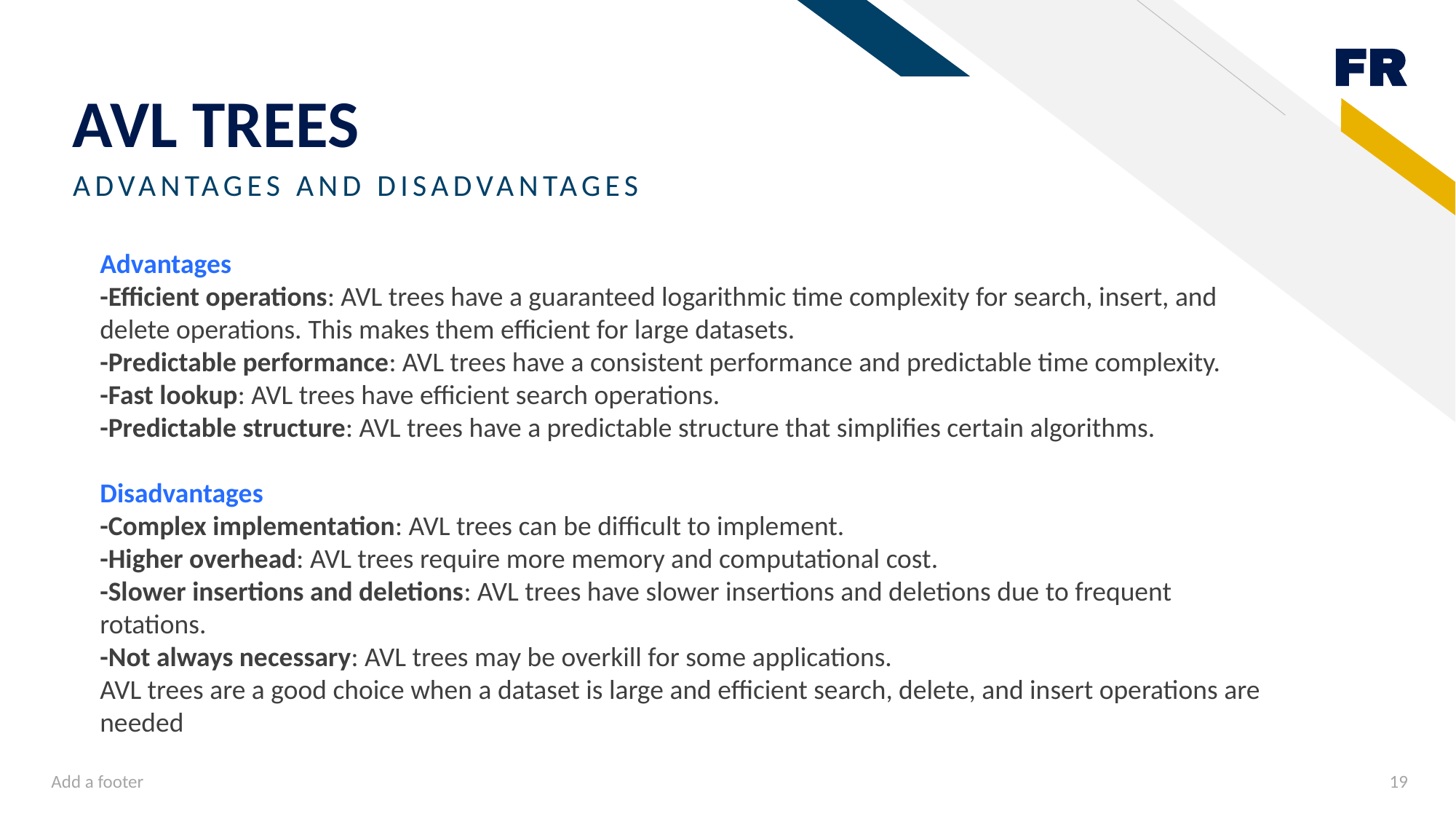

# AVL TREES
ADVANTAGES AND DISADVANTAGES
Advantages
-Efficient operations: AVL trees have a guaranteed logarithmic time complexity for search, insert, and delete operations. This makes them efficient for large datasets.
-Predictable performance: AVL trees have a consistent performance and predictable time complexity.
-Fast lookup: AVL trees have efficient search operations.
-Predictable structure: AVL trees have a predictable structure that simplifies certain algorithms.

Disadvantages
-Complex implementation: AVL trees can be difficult to implement.
-Higher overhead: AVL trees require more memory and computational cost.
-Slower insertions and deletions: AVL trees have slower insertions and deletions due to frequent rotations.
-Not always necessary: AVL trees may be overkill for some applications.
AVL trees are a good choice when a dataset is large and efficient search, delete, and insert operations are needed

Add a footer
19